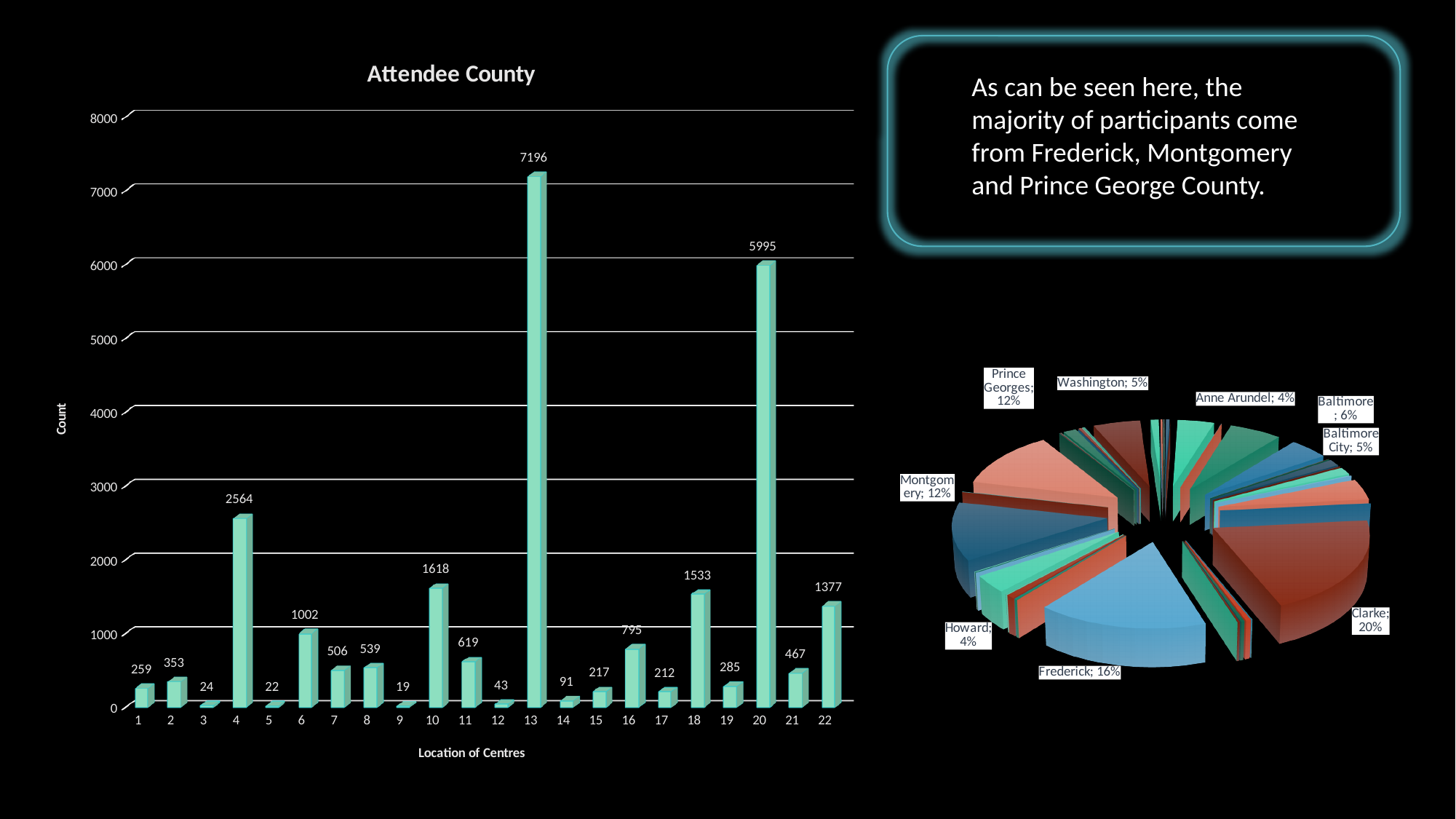

[unsupported chart]

As can be seen here, the majority of participants come from Frederick, Montgomery and Prince George County.

[unsupported chart]